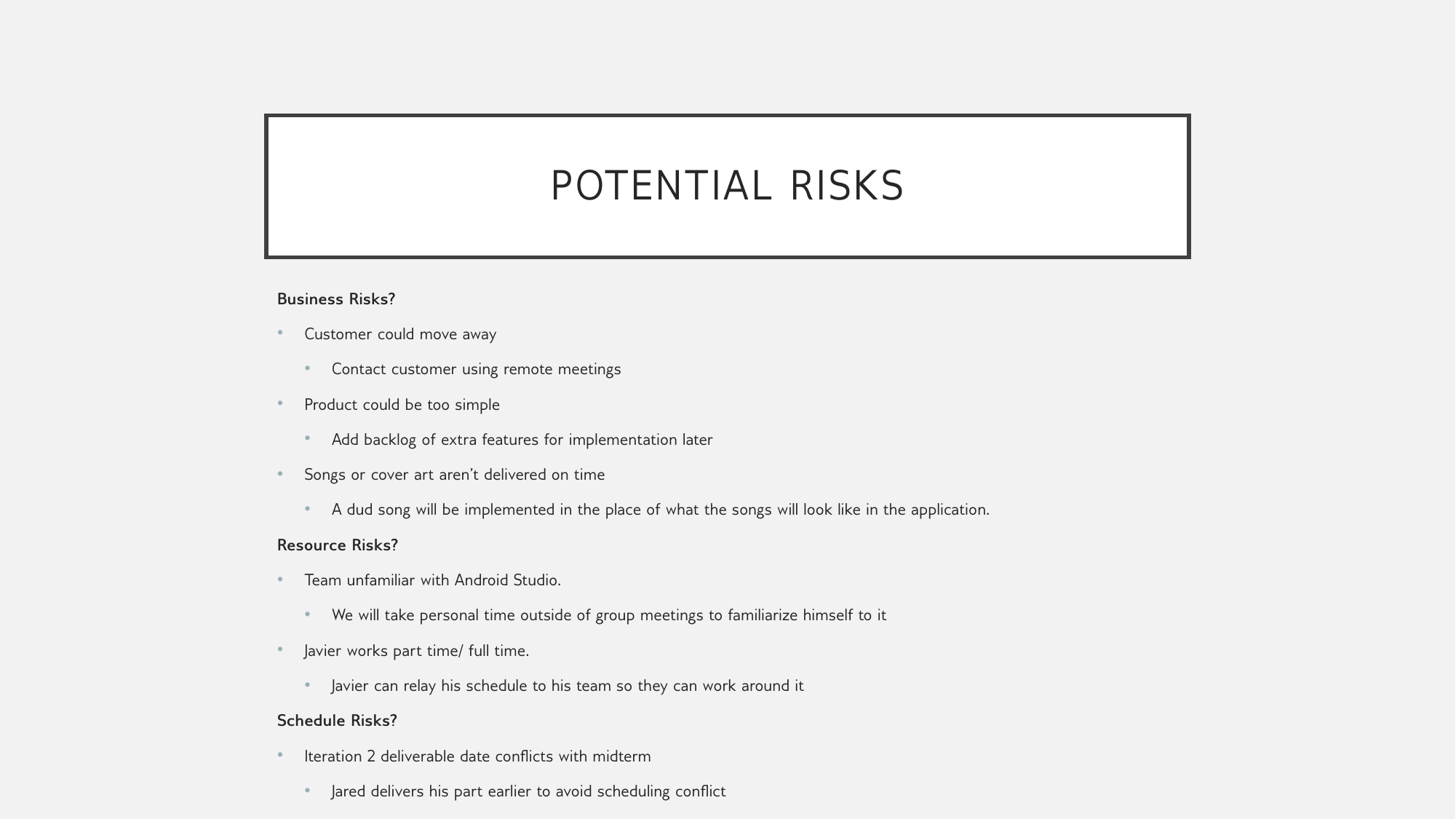

# Potential risks
Business Risks?
Customer could move away
Contact customer using remote meetings
Product could be too simple
Add backlog of extra features for implementation later
Songs or cover art aren’t delivered on time
A dud song will be implemented in the place of what the songs will look like in the application.
Resource Risks?
Team unfamiliar with Android Studio.
We will take personal time outside of group meetings to familiarize himself to it
Javier works part time/ full time.
Javier can relay his schedule to his team so they can work around it
Schedule Risks?
Iteration 2 deliverable date conflicts with midterm
Jared delivers his part earlier to avoid scheduling conflict